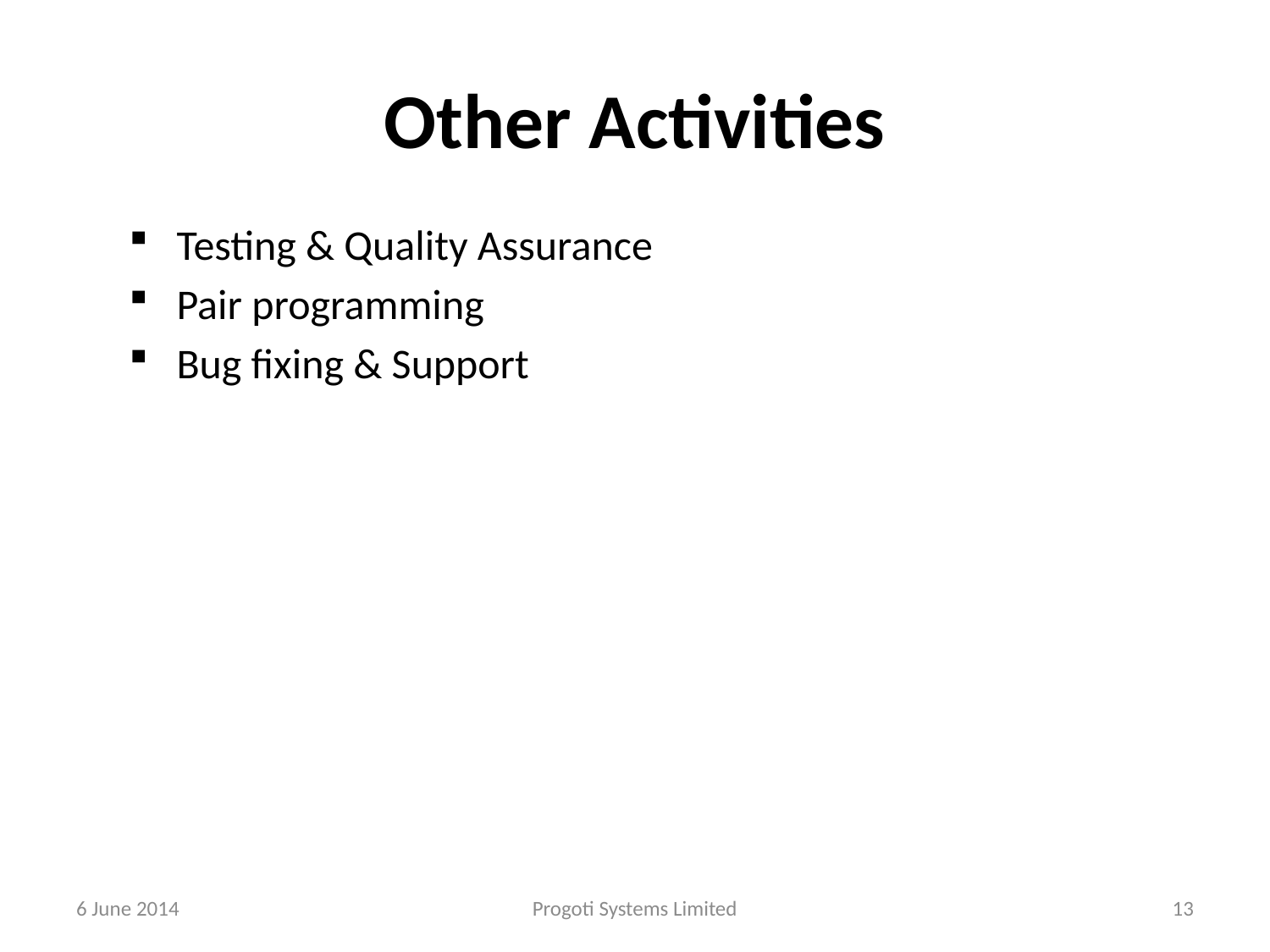

# Other Activities
Testing & Quality Assurance
Pair programming
Bug fixing & Support

6 June 2014
Progoti Systems Limited
13